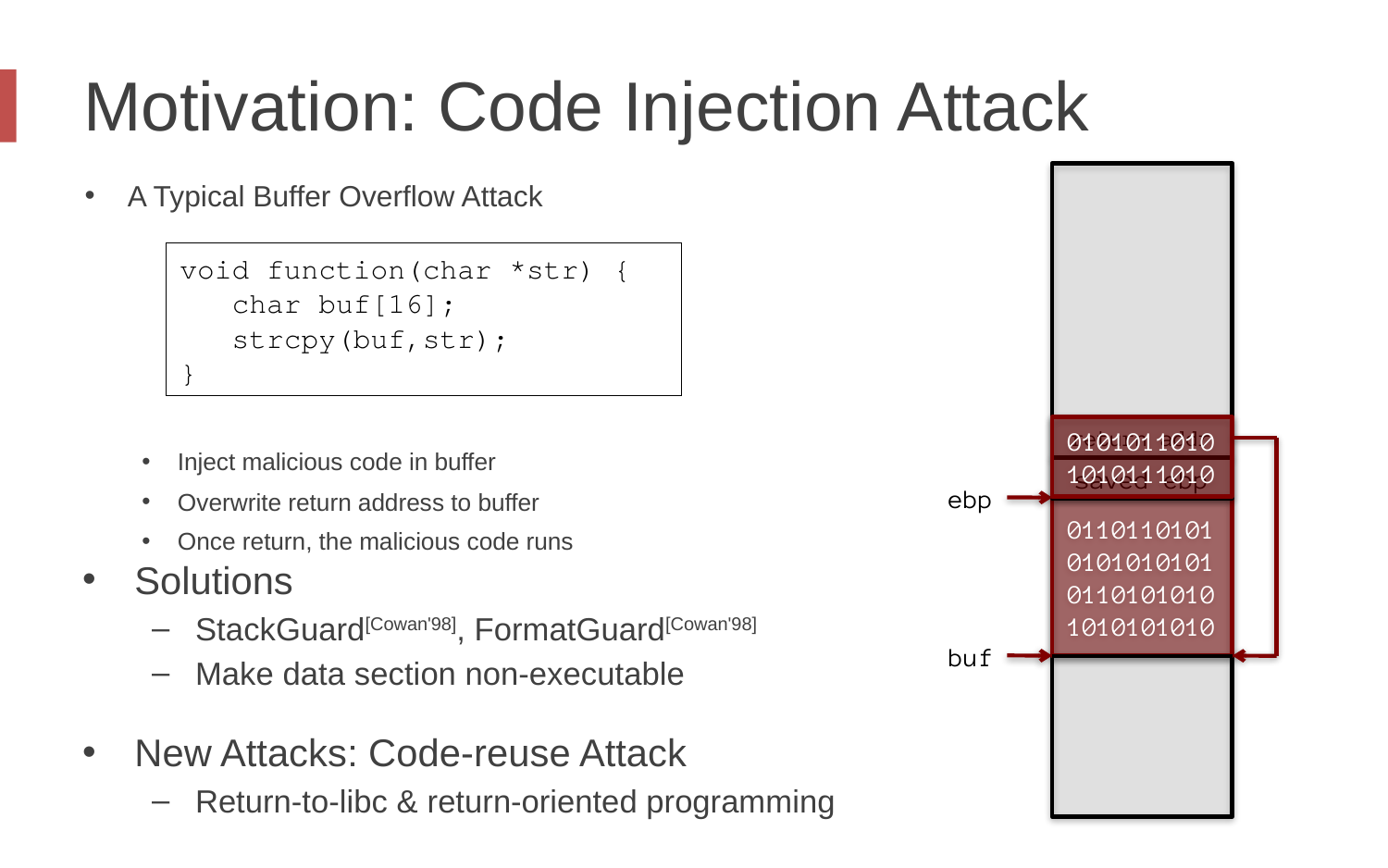

# Motivation: Code Injection Attack
A Typical Buffer Overflow Attack

Inject malicious code in buffer
Overwrite return address to buffer
Once return, the malicious code runs

void function(char *str) {
   char buf[16];
   strcpy(buf,str);
}
01010110101010111010
return addr
saved ebp
ebp
0110110101010101010101101010101010101010
Solutions
StackGuard[Cowan'98], FormatGuard[Cowan'98]
Make data section non-executable
New Attacks: Code-reuse Attack
Return-to-libc & return-oriented programming

buf